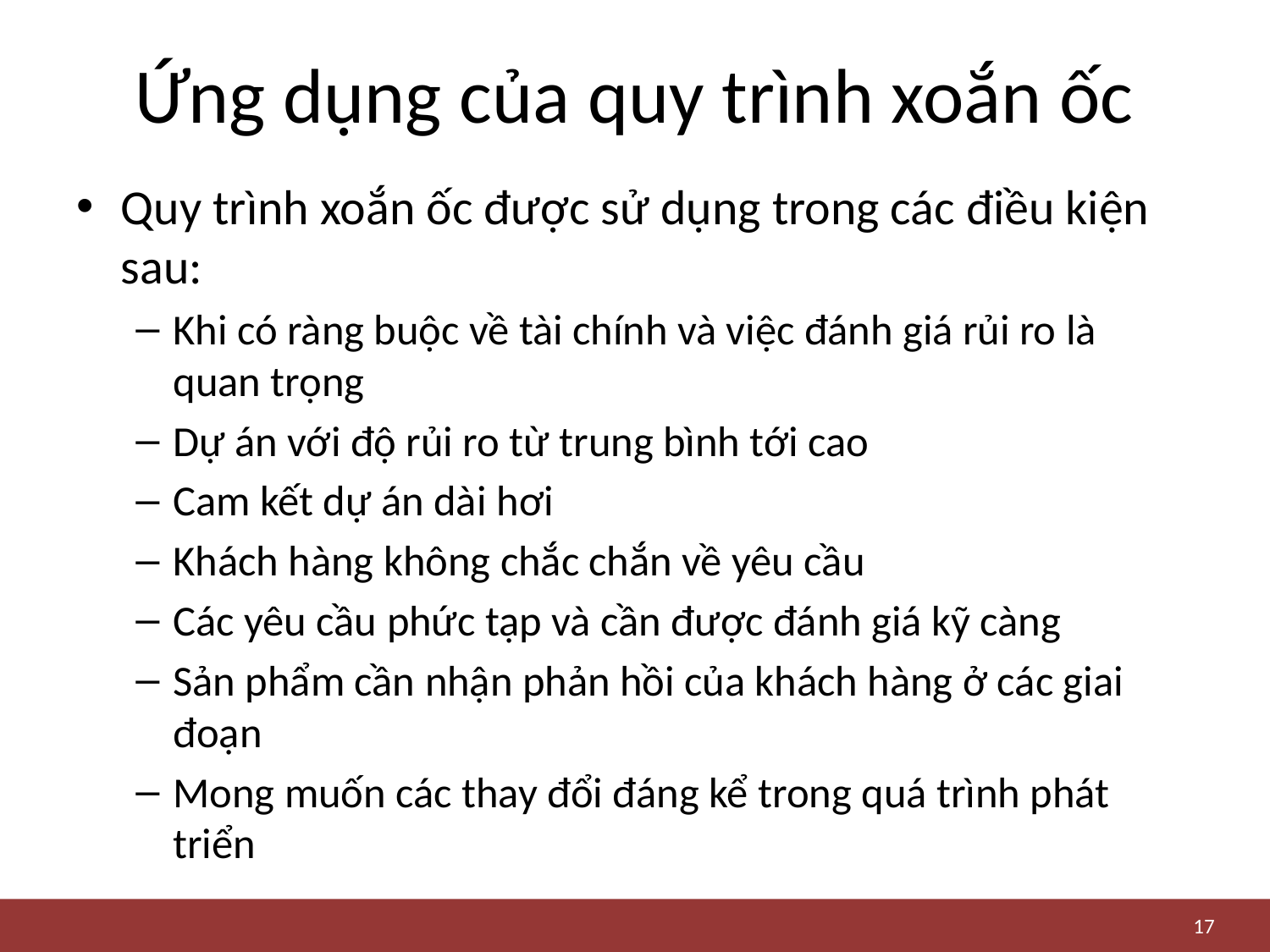

# Ứng dụng của quy trình xoắn ốc
Quy trình xoắn ốc được sử dụng trong các điều kiện sau:
Khi có ràng buộc về tài chính và việc đánh giá rủi ro là quan trọng
Dự án với độ rủi ro từ trung bình tới cao
Cam kết dự án dài hơi
Khách hàng không chắc chắn về yêu cầu
Các yêu cầu phức tạp và cần được đánh giá kỹ càng
Sản phẩm cần nhận phản hồi của khách hàng ở các giai đoạn
Mong muốn các thay đổi đáng kể trong quá trình phát triển